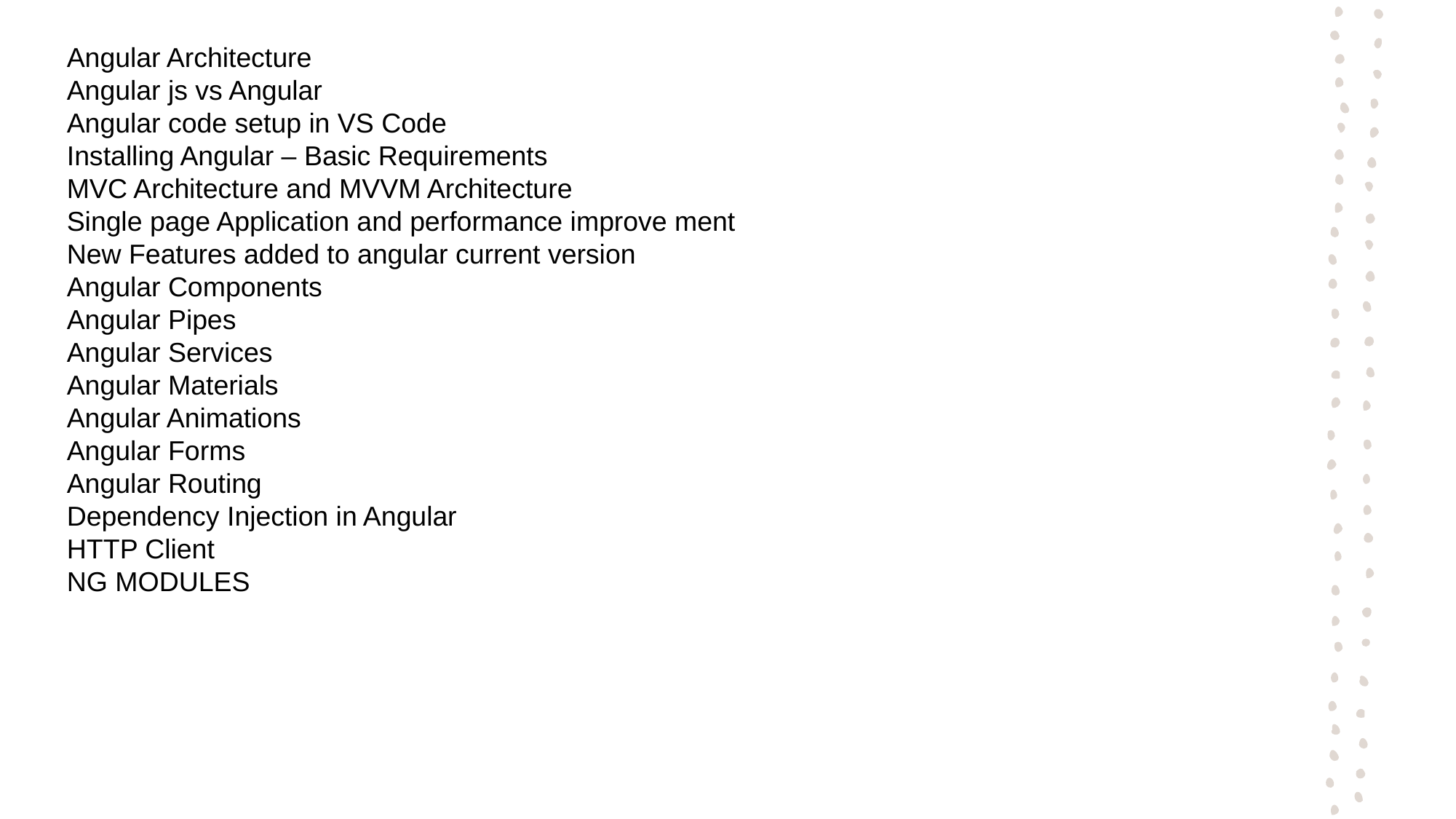

Angular Architecture
Angular js vs Angular
Angular code setup in VS Code
Installing Angular – Basic Requirements
MVC Architecture and MVVM Architecture
Single page Application and performance improve ment
New Features added to angular current version
Angular Components
Angular Pipes
Angular Services
Angular Materials
Angular Animations
Angular Forms
Angular Routing
Dependency Injection in Angular
HTTP Client
NG MODULES